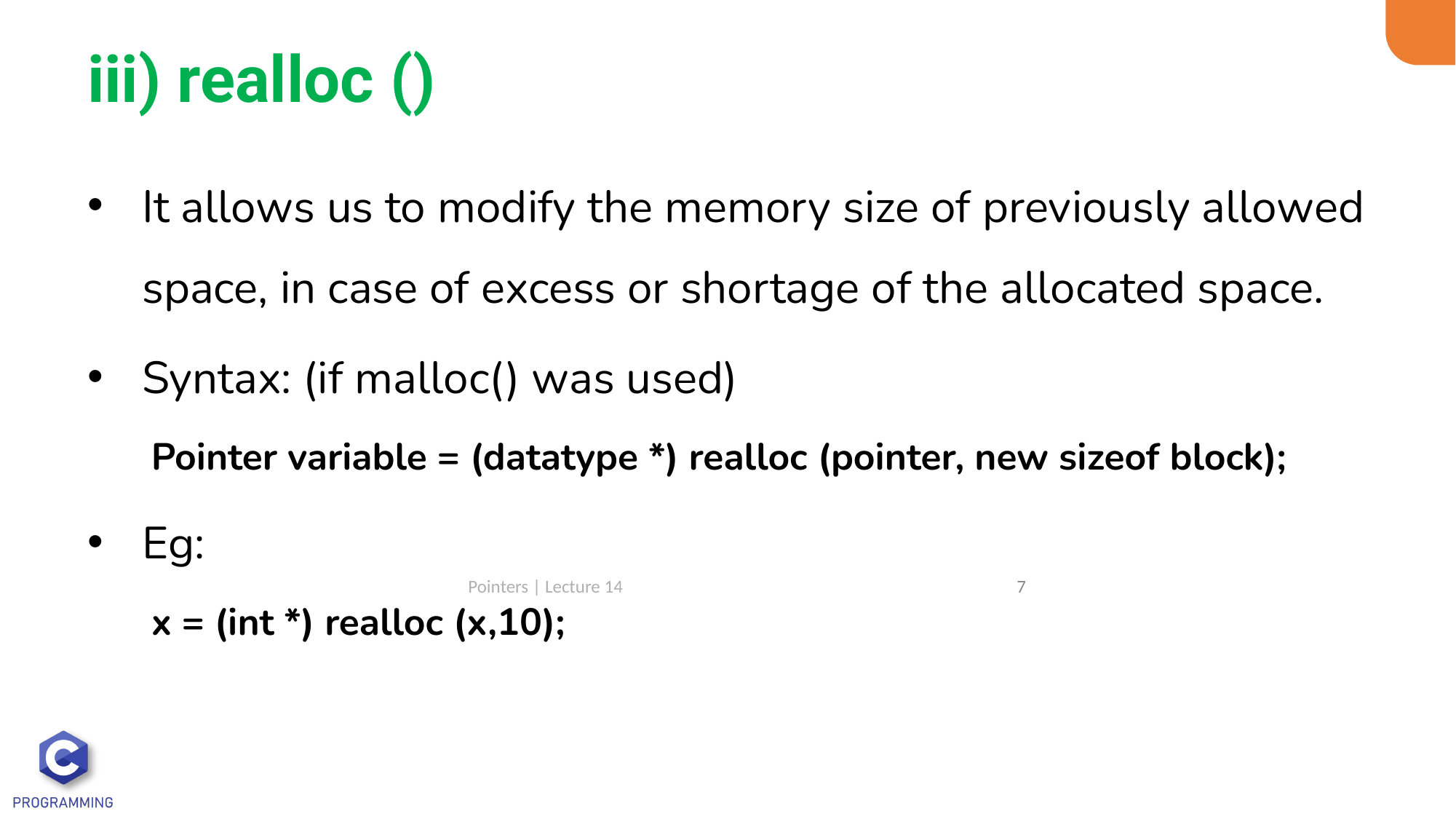

# iii) realloc ()
It allows us to modify the memory size of previously allowed space, in case of excess or shortage of the allocated space.
Syntax: (if malloc() was used)
Pointer variable = (datatype *) realloc (pointer, new sizeof block);
Eg:
x = (int *) realloc (x,10);

Pointers | Lecture 14
7